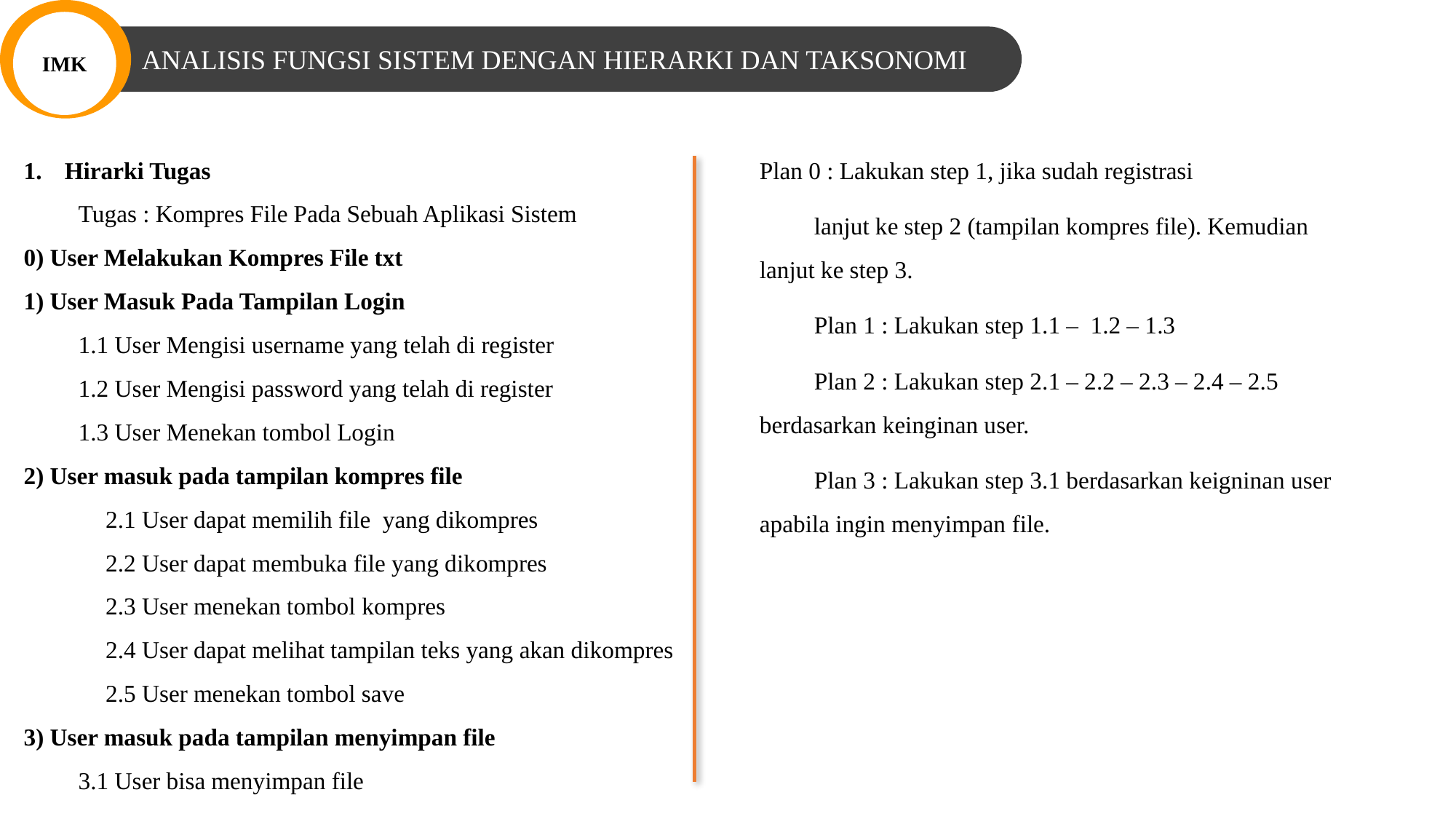

IMK

ANALISIS FUNGSI SISTEM DENGAN HIERARKI DAN TAKSONOMI
Hirarki Tugas
Tugas : Kompres File Pada Sebuah Aplikasi Sistem
0) User Melakukan Kompres File txt
1) User Masuk Pada Tampilan Login
1.1 User Mengisi username yang telah di register
1.2 User Mengisi password yang telah di register
1.3 User Menekan tombol Login
2) User masuk pada tampilan kompres file
2.1 User dapat memilih file  yang dikompres
2.2 User dapat membuka file yang dikompres
2.3 User menekan tombol kompres
2.4 User dapat melihat tampilan teks yang akan dikompres
2.5 User menekan tombol save
3) User masuk pada tampilan menyimpan file
3.1 User bisa menyimpan file
Plan 0 : Lakukan step 1, jika sudah registrasi
lanjut ke step 2 (tampilan kompres file). Kemudian  lanjut ke step 3.
Plan 1 : Lakukan step 1.1 –  1.2 – 1.3
Plan 2 : Lakukan step 2.1 – 2.2 – 2.3 – 2.4 – 2.5 berdasarkan keinginan user.
Plan 3 : Lakukan step 3.1 berdasarkan keigninan user apabila ingin menyimpan file.